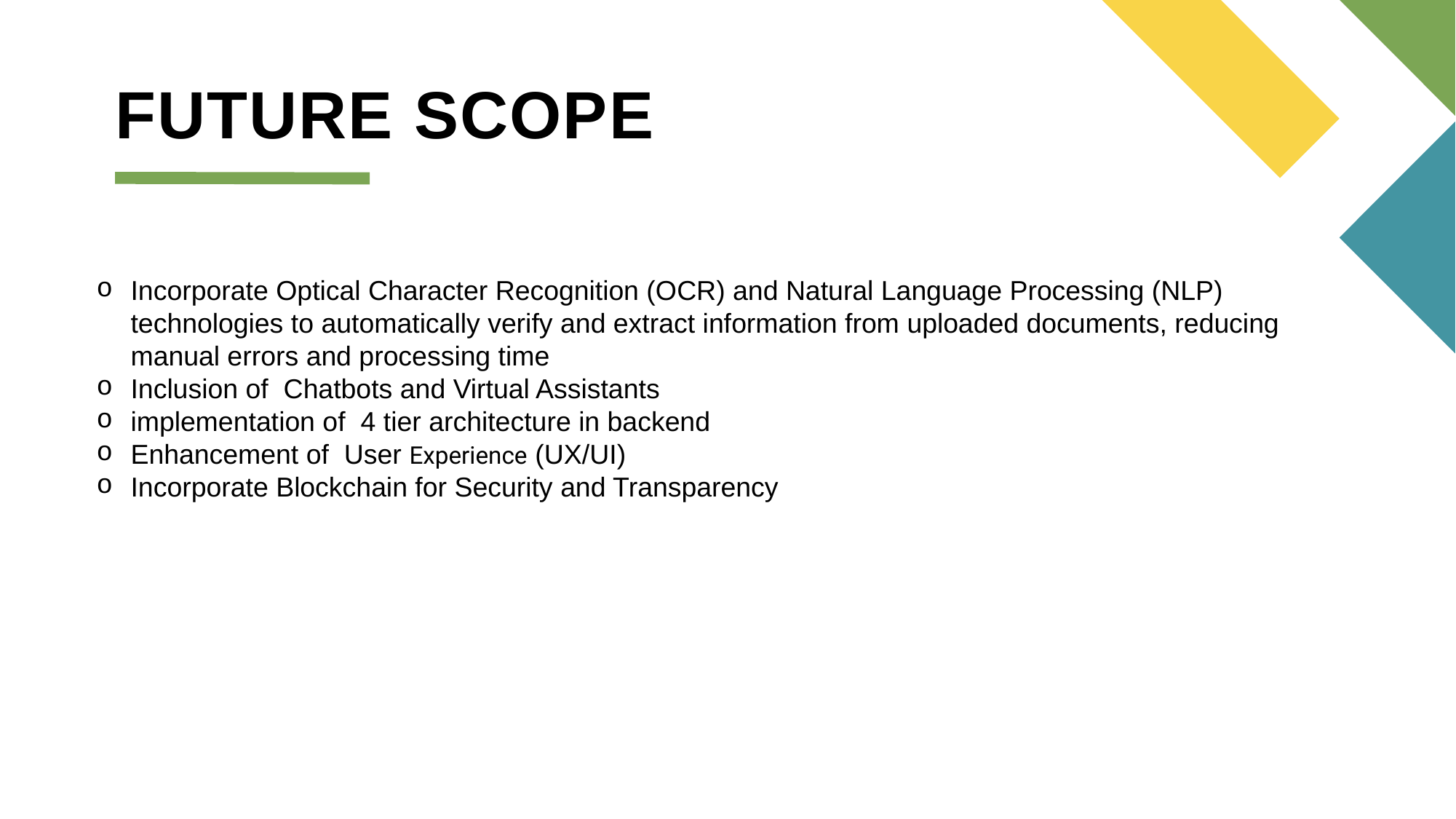

# FUTURE SCOPE
Incorporate Optical Character Recognition (OCR) and Natural Language Processing (NLP) technologies to automatically verify and extract information from uploaded documents, reducing manual errors and processing time
Inclusion of  Chatbots and Virtual Assistants
implementation of  4 tier architecture in backend
Enhancement of  User Experience (UX/UI)
Incorporate Blockchain for Security and Transparency